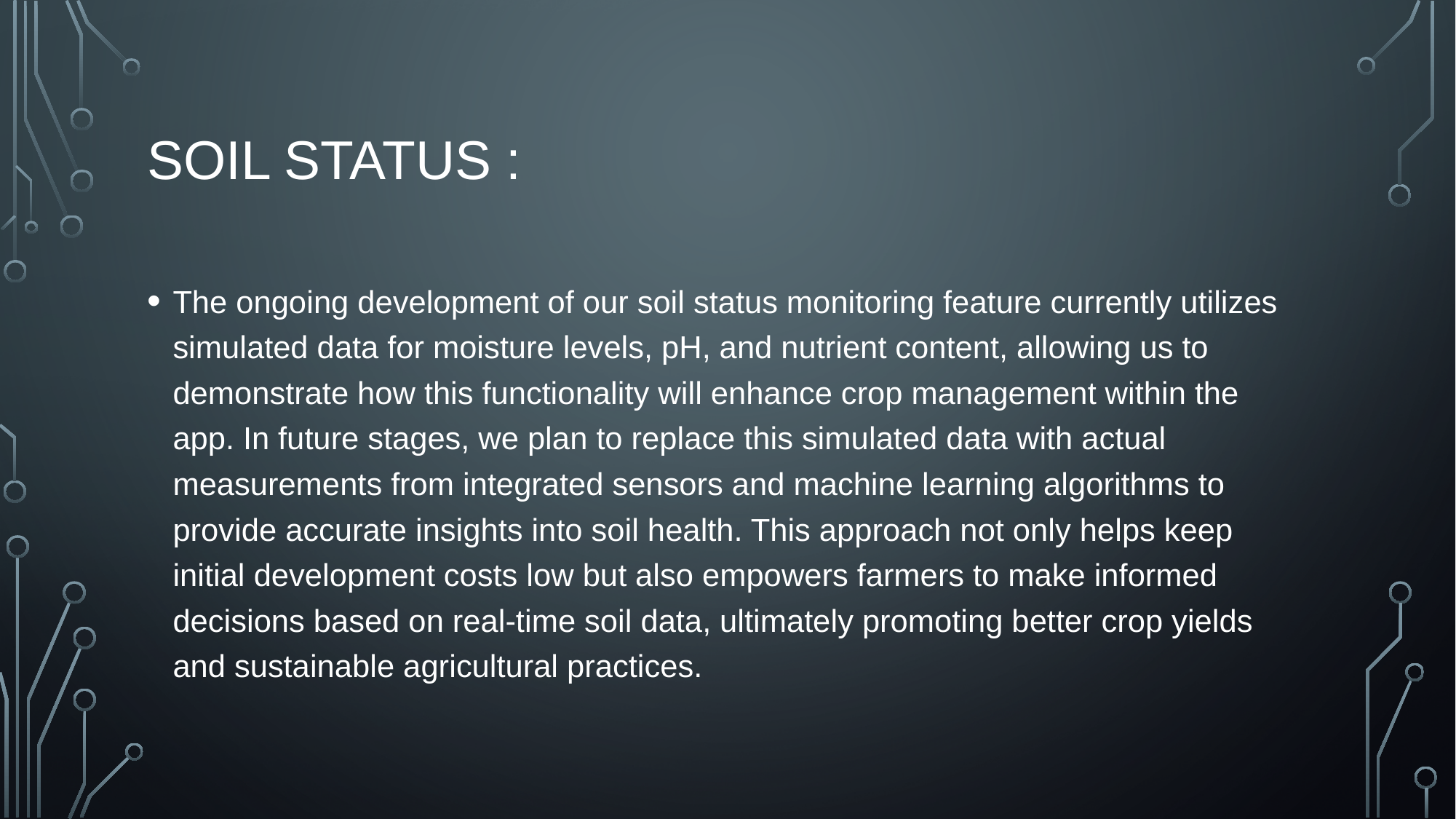

# Soil Status :
The ongoing development of our soil status monitoring feature currently utilizes simulated data for moisture levels, pH, and nutrient content, allowing us to demonstrate how this functionality will enhance crop management within the app. In future stages, we plan to replace this simulated data with actual measurements from integrated sensors and machine learning algorithms to provide accurate insights into soil health. This approach not only helps keep initial development costs low but also empowers farmers to make informed decisions based on real-time soil data, ultimately promoting better crop yields and sustainable agricultural practices.